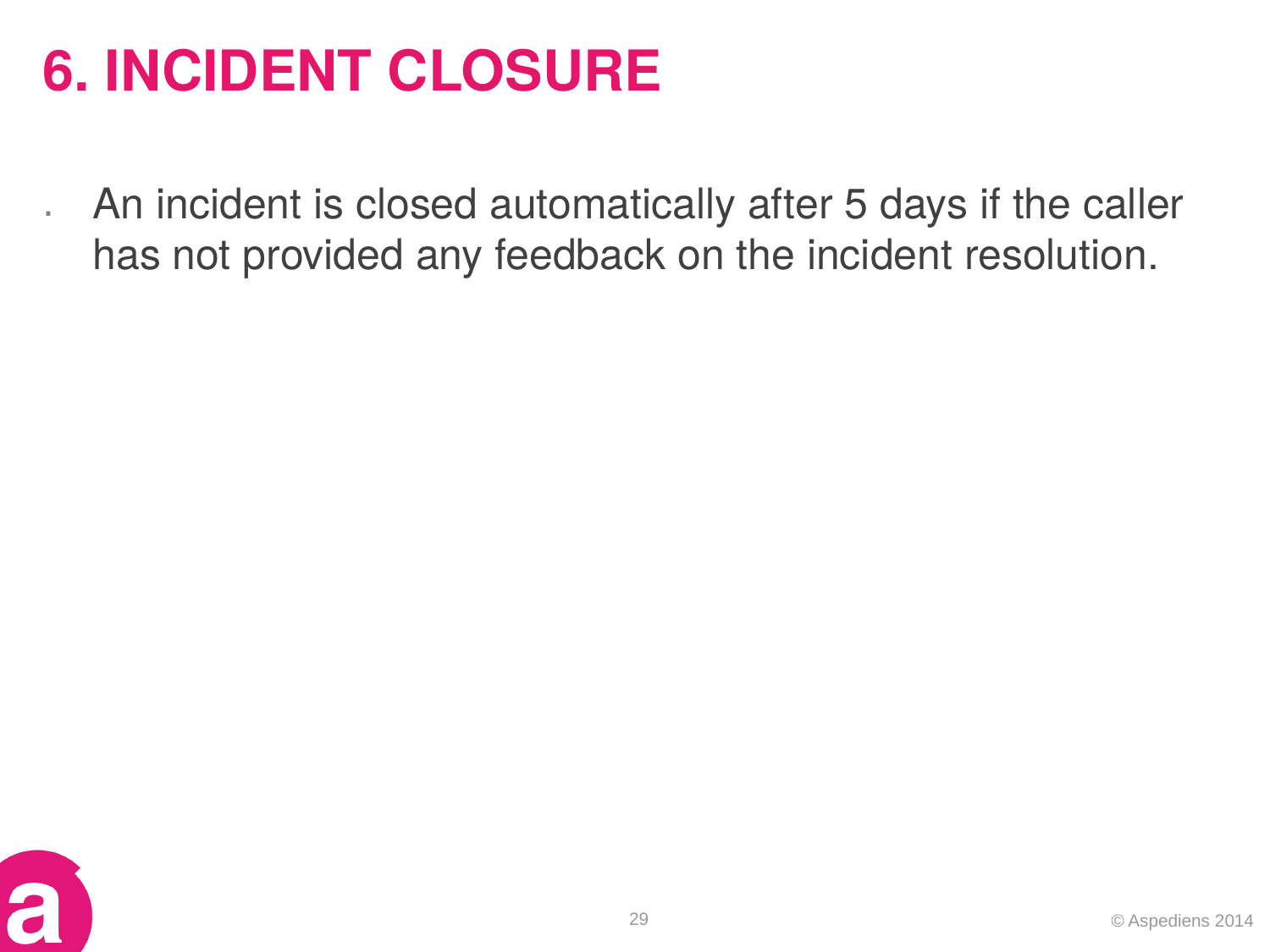

# 6. INCIDENT CLOSURE
An incident is closed automatically after 5 days if the caller has not provided any feedback on the incident resolution.